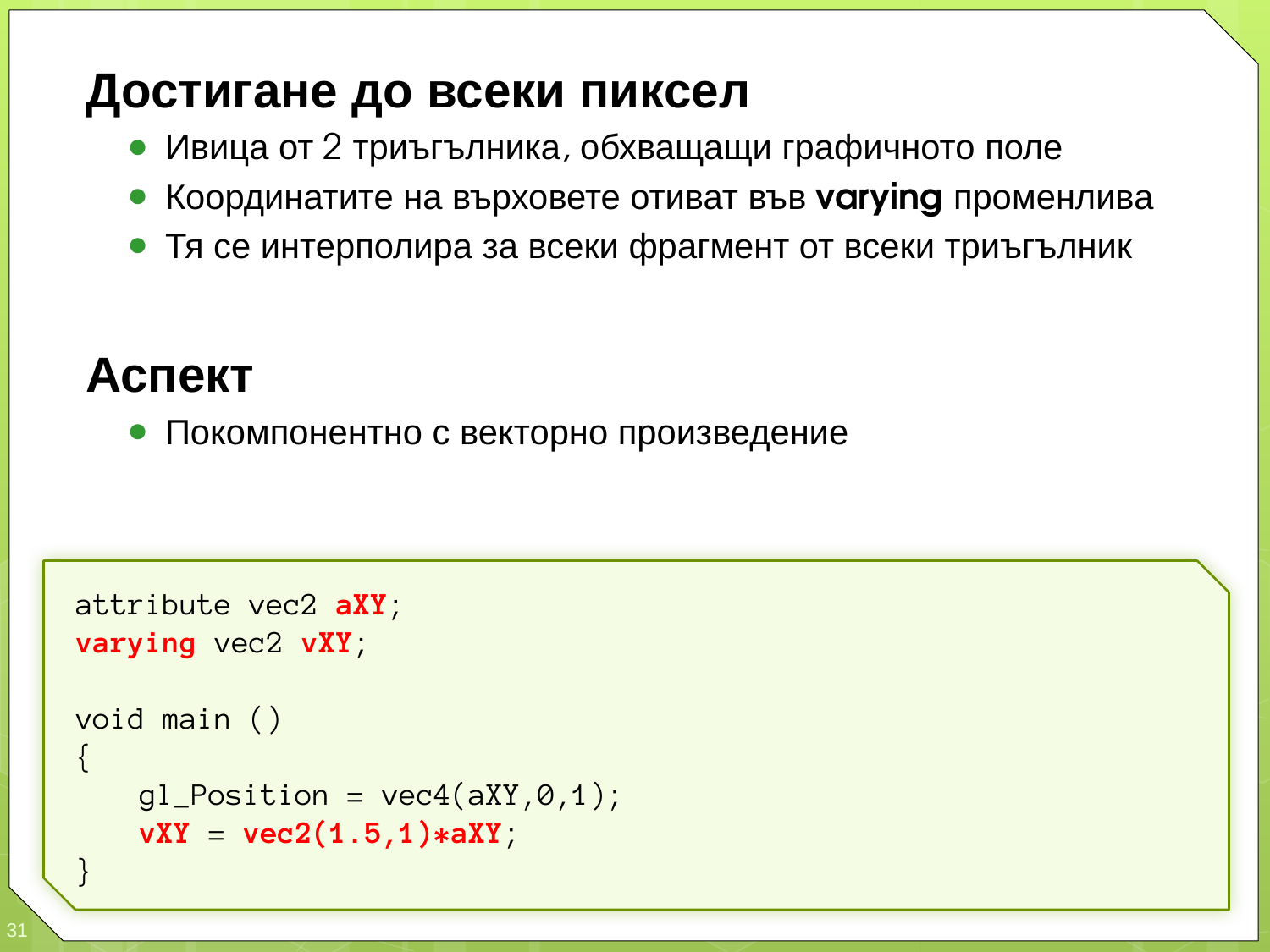

Достигане до всеки пиксел
Ивица от 2 триъгълника, обхващащи графичното поле
Координатите на върховете отиват във varying променлива
Тя се интерполира за всеки фрагмент от всеки триъгълник

Аспект
Покомпонентно с векторно произведение
attribute vec2 aXY;
varying vec2 vXY;

void main ()
{
	gl_Position = vec4(aXY,0,1);
	vXY = vec2(1.5,1)*aXY;
}